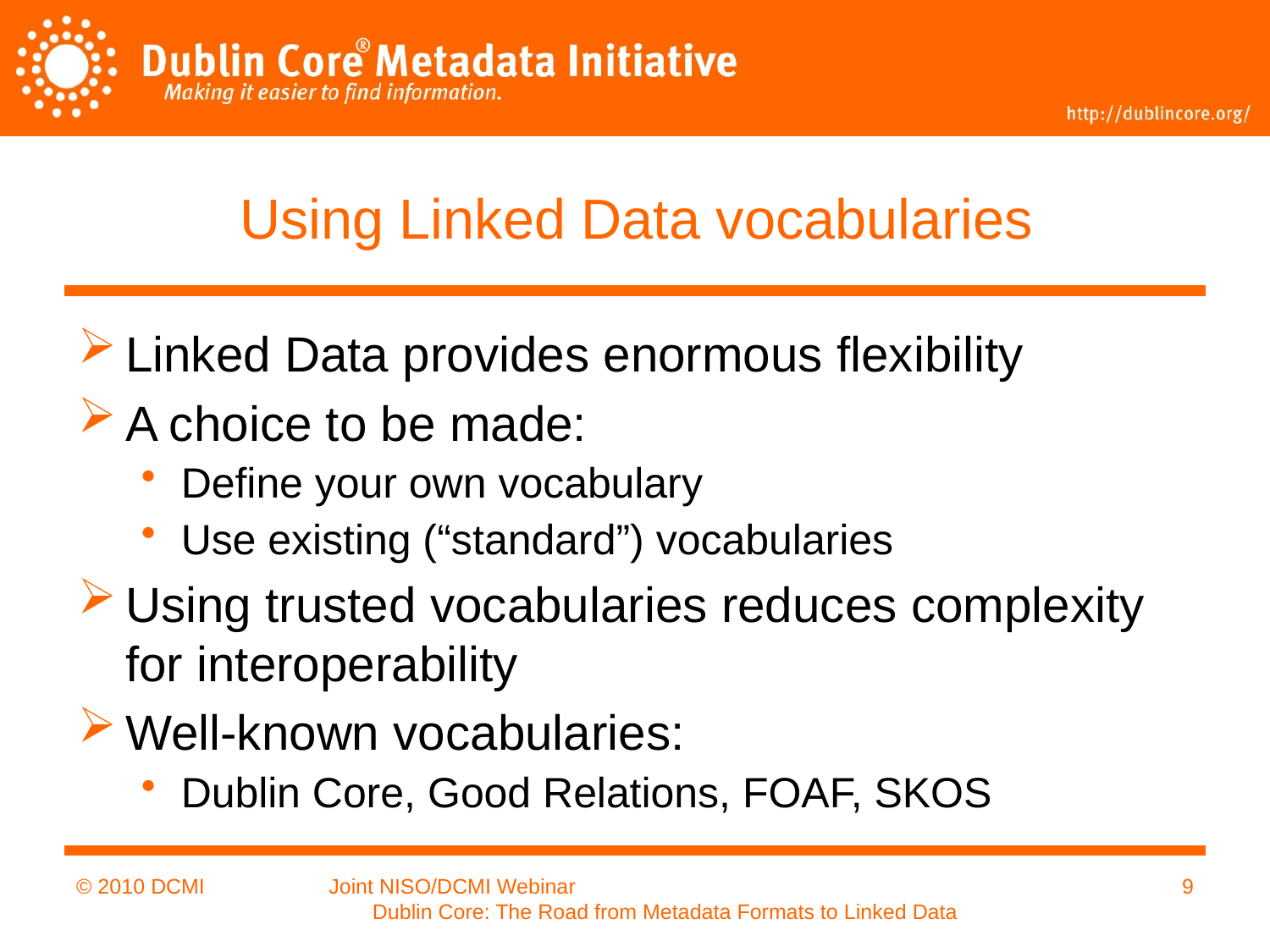

# Using Linked Data vocabularies
Linked Data provides enormous flexibility
A choice to be made:
Define your own vocabulary
Use existing (“standard”) vocabularies
Using trusted vocabularies reduces complexity for interoperability
Well-known vocabularies:
Dublin Core, Good Relations, FOAF, SKOS
© 2010 DCMI
Joint NISO/DCMI Webinar                                                                         Dublin Core: The Road from Metadata Formats to Linked Data
9